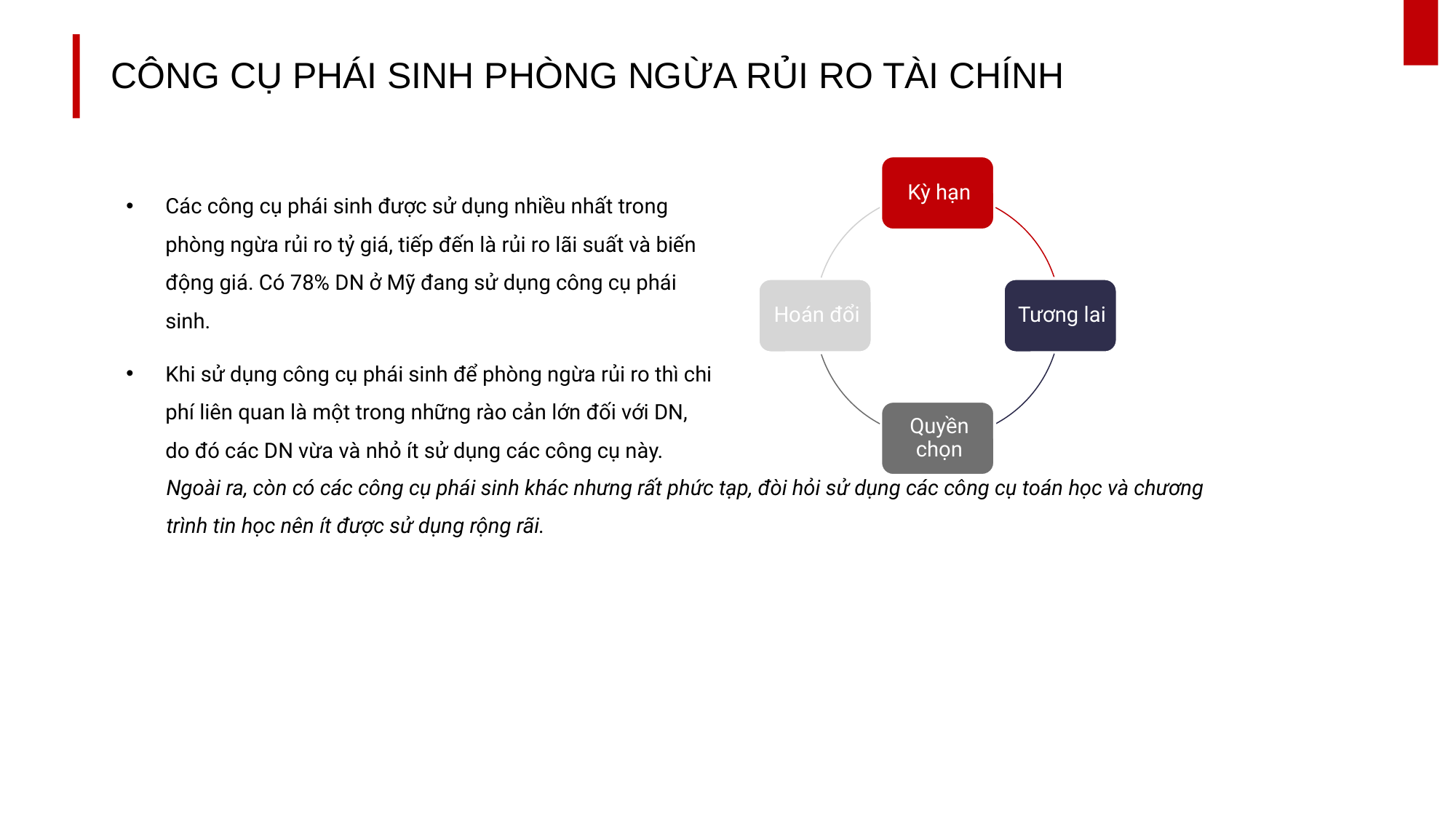

# CÔNG CỤ PHÁI SINH PHÒNG NGỪA RỦI RO TÀI CHÍNH
Kỳ hạn
Tương lai
Quyền chọn
Hoán đổi
Các công cụ phái sinh được sử dụng nhiều nhất trong phòng ngừa rủi ro tỷ giá, tiếp đến là rủi ro lãi suất và biến động giá. Có 78% DN ở Mỹ đang sử dụng công cụ phái sinh.
Khi sử dụng công cụ phái sinh để phòng ngừa rủi ro thì chi phí liên quan là một trong những rào cản lớn đối với DN, do đó các DN vừa và nhỏ ít sử dụng các công cụ này.
Ngoài ra, còn có các công cụ phái sinh khác nhưng rất phức tạp, đòi hỏi sử dụng các công cụ toán học và chương trình tin học nên ít được sử dụng rộng rãi.